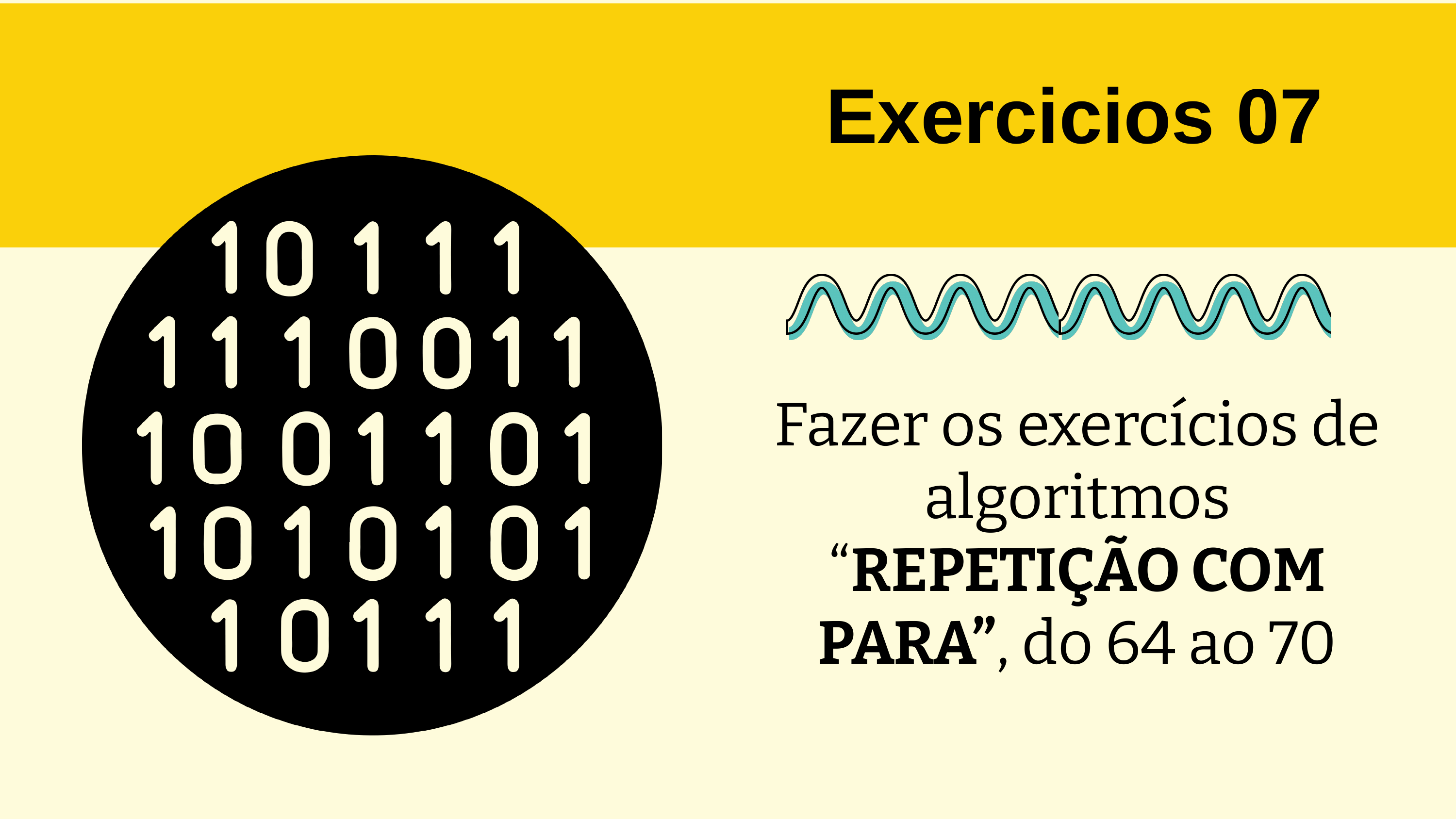

Exercicios 07

Fazer os exercícios de algoritmos “REPETIÇÃO COM PARA”, do 64 ao 70